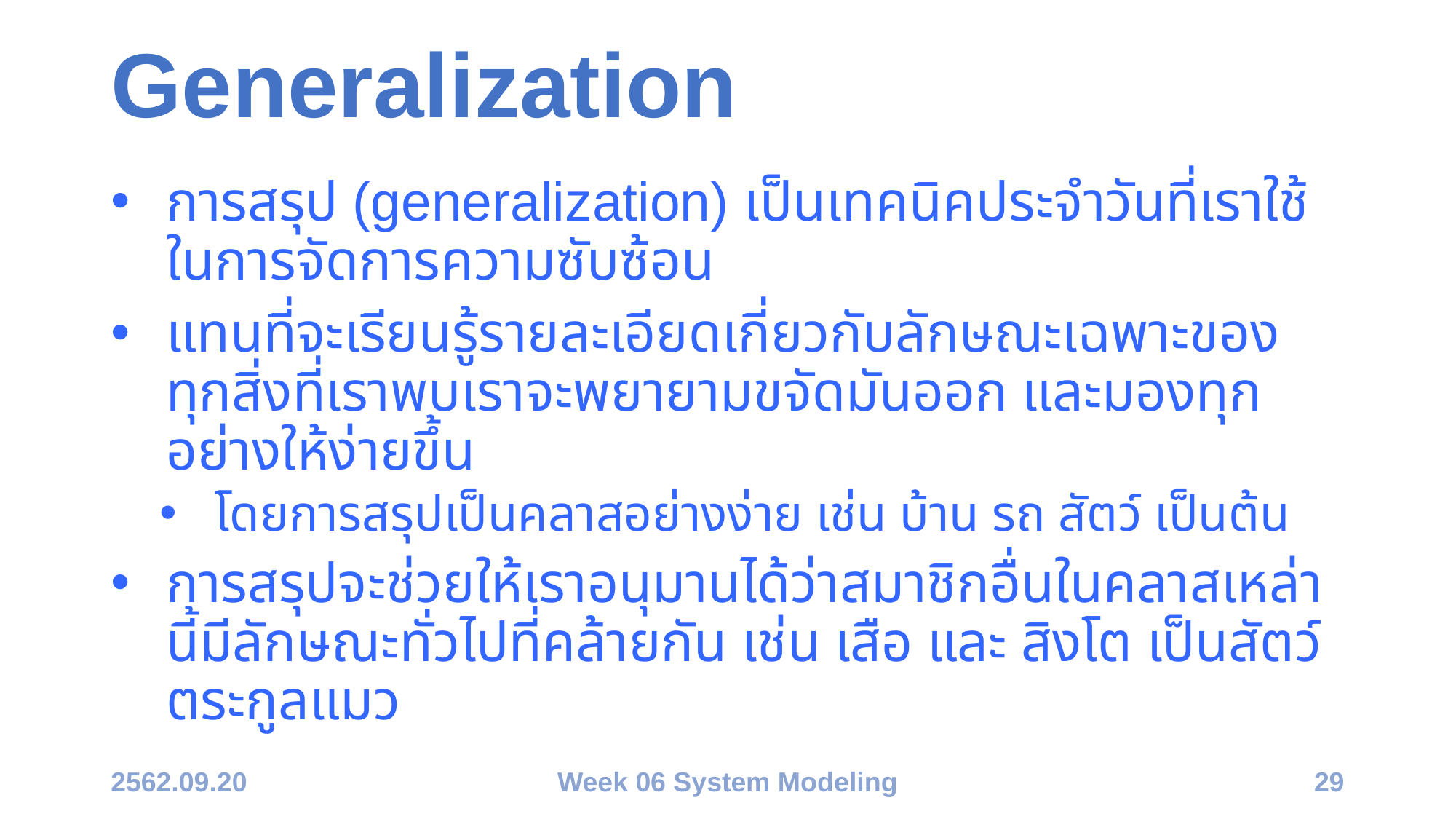

# Generalization
การสรุป (generalization) เป็นเทคนิคประจำวันที่เราใช้ในการจัดการความซับซ้อน
แทนที่จะเรียนรู้รายละเอียดเกี่ยวกับลักษณะเฉพาะของทุกสิ่งที่เราพบเราจะพยายามขจัดมันออก และมองทุกอย่างให้ง่ายขึ้น
โดยการสรุปเป็นคลาสอย่างง่าย เช่น บ้าน รถ สัตว์ เป็นต้น
การสรุปจะช่วยให้เราอนุมานได้ว่าสมาชิกอื่นในคลาสเหล่านี้มีลักษณะทั่วไปที่คล้ายกัน เช่น เสือ และ สิงโต เป็นสัตว์ตระกูลแมว
2562.09.20
Week 06 System Modeling
29